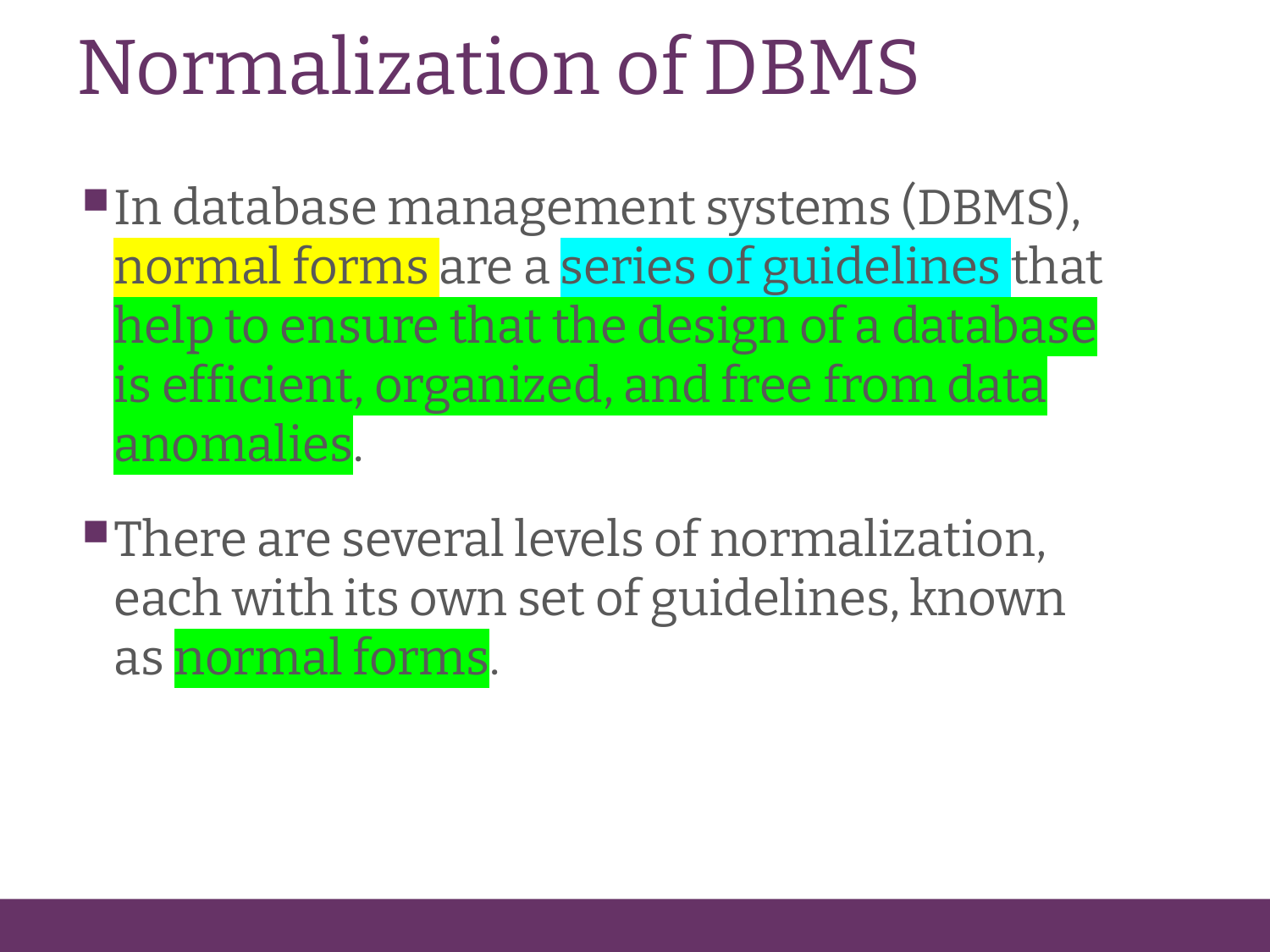

# Normalization of DBMS
14
In database management systems (DBMS), normal forms are a series of guidelines that help to ensure that the design of a database is efficient, organized, and free from data anomalies.
There are several levels of normalization, each with its own set of guidelines, known as normal forms.